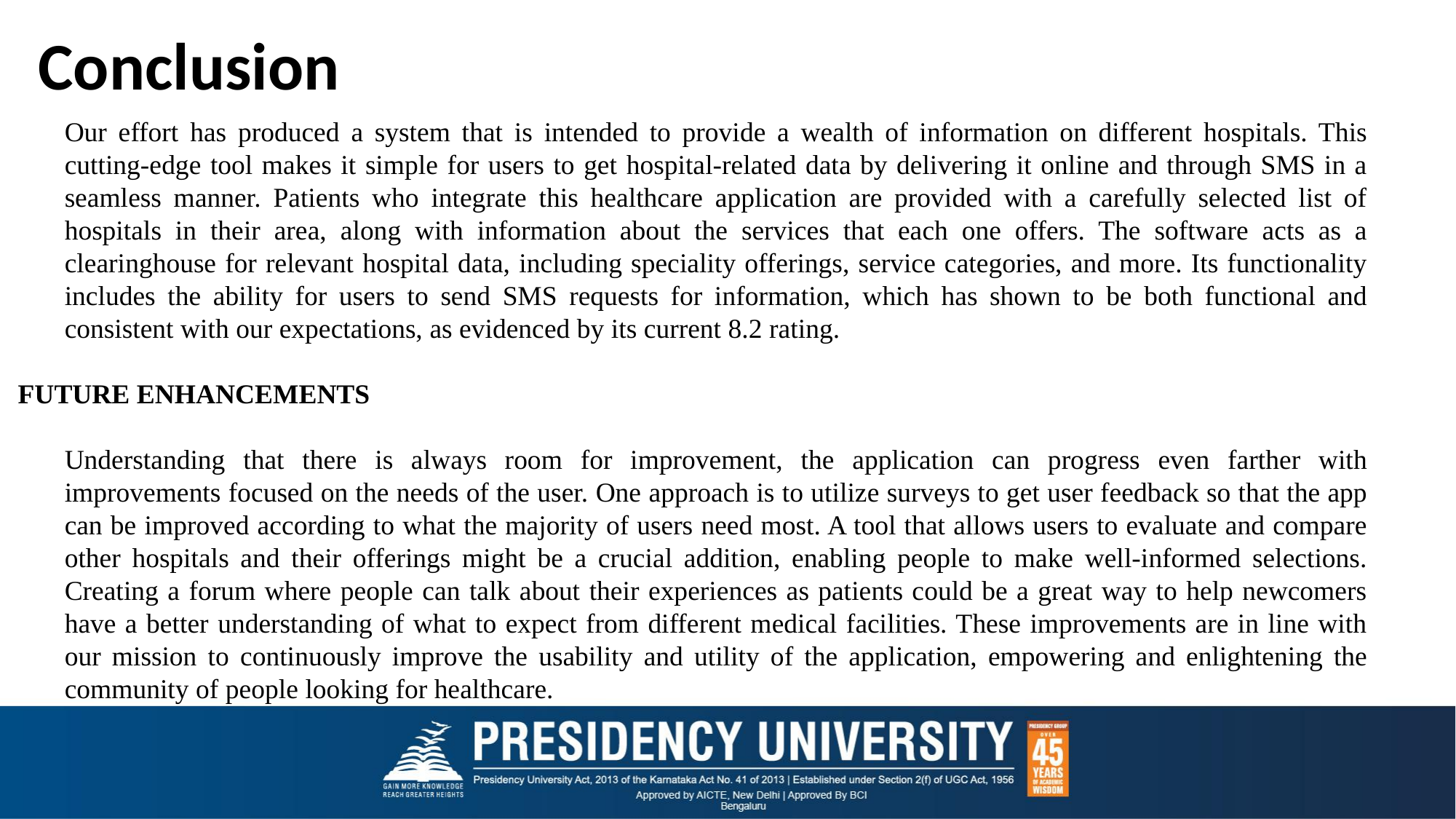

# Conclusion
Our effort has produced a system that is intended to provide a wealth of information on different hospitals. This cutting-edge tool makes it simple for users to get hospital-related data by delivering it online and through SMS in a seamless manner. Patients who integrate this healthcare application are provided with a carefully selected list of hospitals in their area, along with information about the services that each one offers. The software acts as a clearinghouse for relevant hospital data, including speciality offerings, service categories, and more. Its functionality includes the ability for users to send SMS requests for information, which has shown to be both functional and consistent with our expectations, as evidenced by its current 8.2 rating.

 FUTURE ENHANCEMENTS

Understanding that there is always room for improvement, the application can progress even farther with improvements focused on the needs of the user. One approach is to utilize surveys to get user feedback so that the app can be improved according to what the majority of users need most. A tool that allows users to evaluate and compare other hospitals and their offerings might be a crucial addition, enabling people to make well-informed selections. Creating a forum where people can talk about their experiences as patients could be a great way to help newcomers have a better understanding of what to expect from different medical facilities. These improvements are in line with our mission to continuously improve the usability and utility of the application, empowering and enlightening the community of people looking for healthcare.